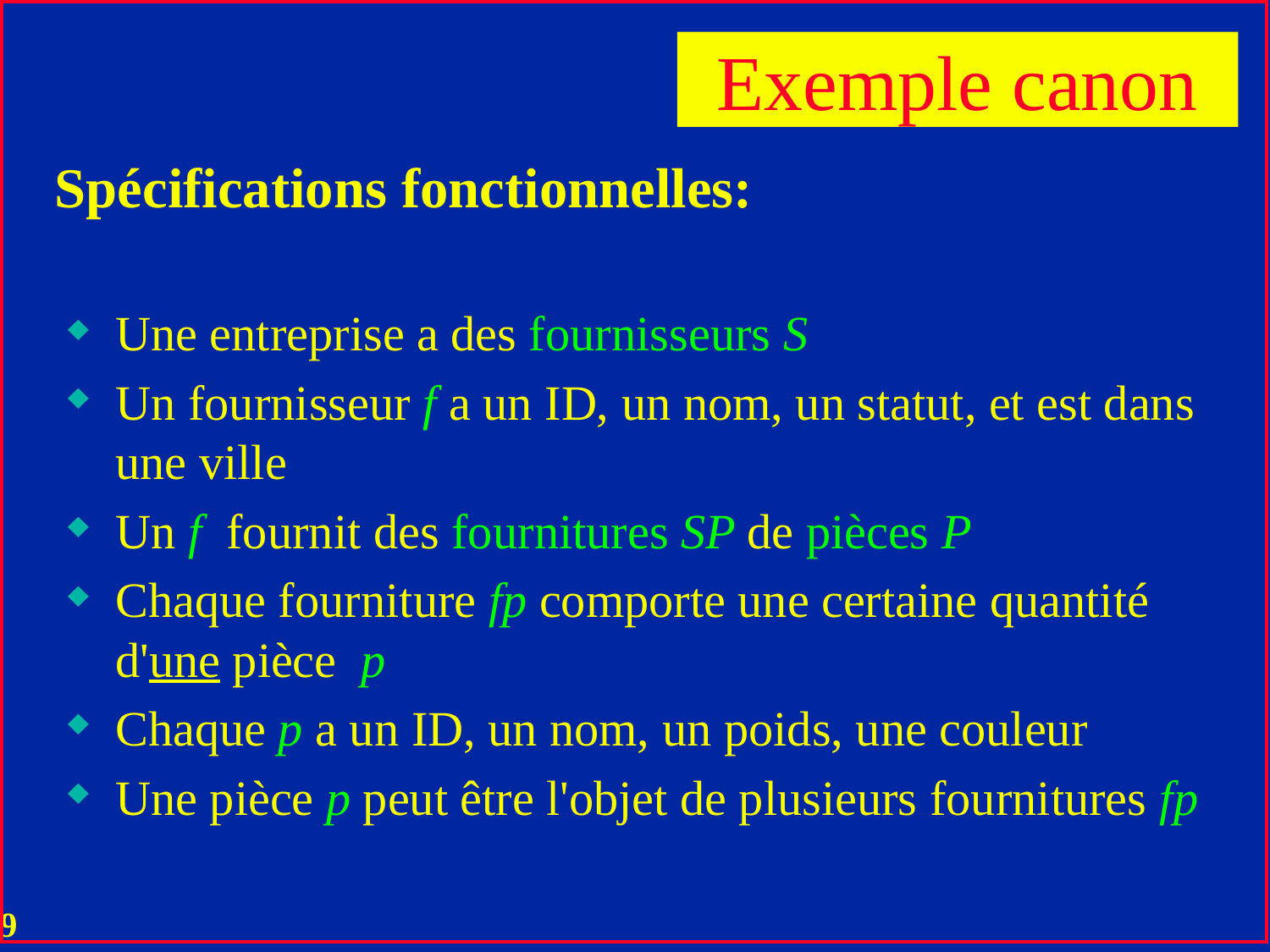

Exemple canon
# Spécifications fonctionnelles:
Une entreprise a des fournisseurs S
Un fournisseur f a un ID, un nom, un statut, et est dans une ville
Un f  fournit des fournitures SP de pièces P
Chaque fourniture fp comporte une certaine quantité d'une pièce  p
Chaque p a un ID, un nom, un poids, une couleur
Une pièce p peut être l'objet de plusieurs fournitures fp